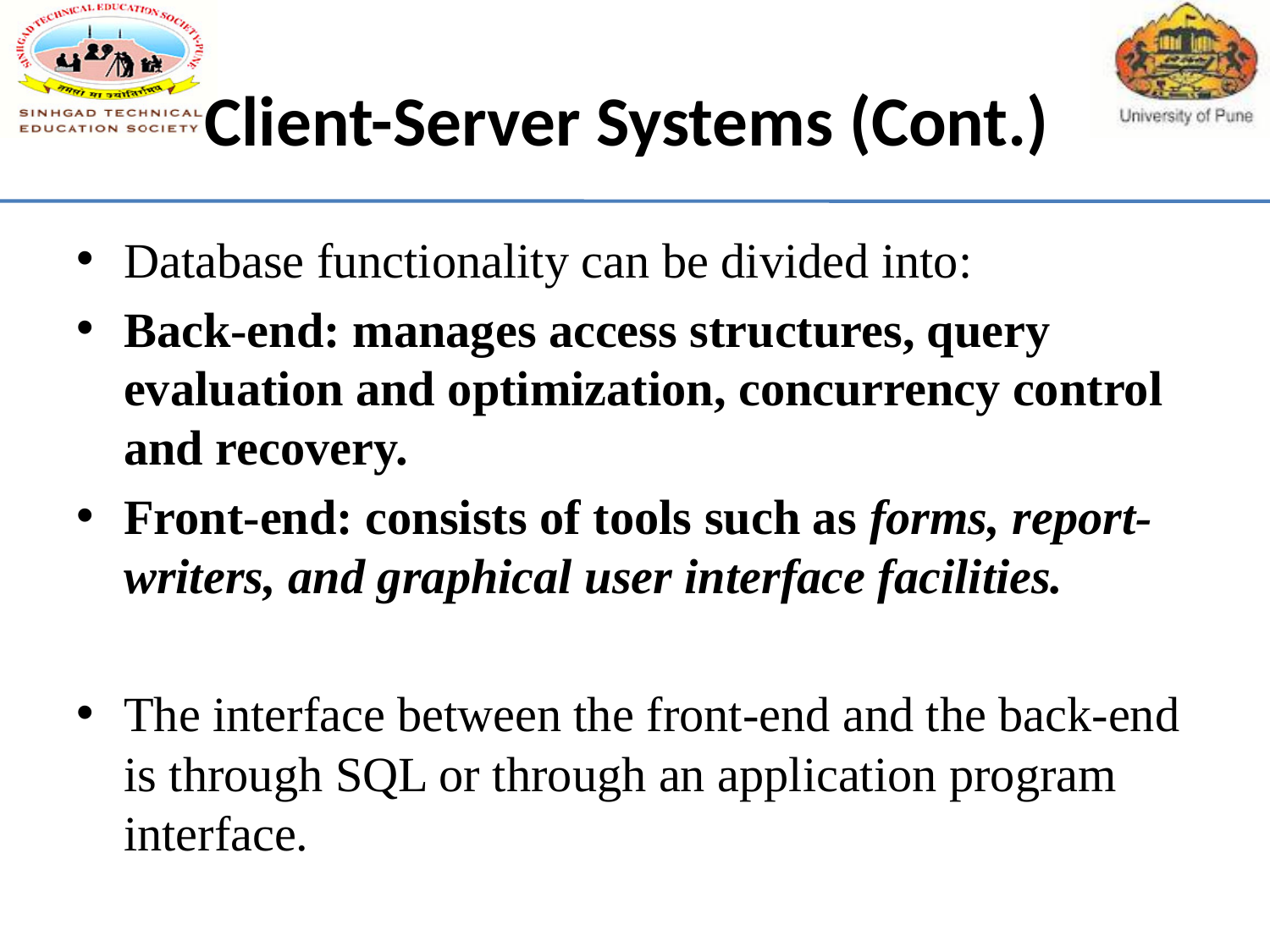

# Client-Server Systems (Cont.)
Database functionality can be divided into:
Back-end: manages access structures, query evaluation and optimization, concurrency control and recovery.
Front-end: consists of tools such as forms, report-writers, and graphical user interface facilities.

The interface between the front-end and the back-end is through SQL or through an application program interface.